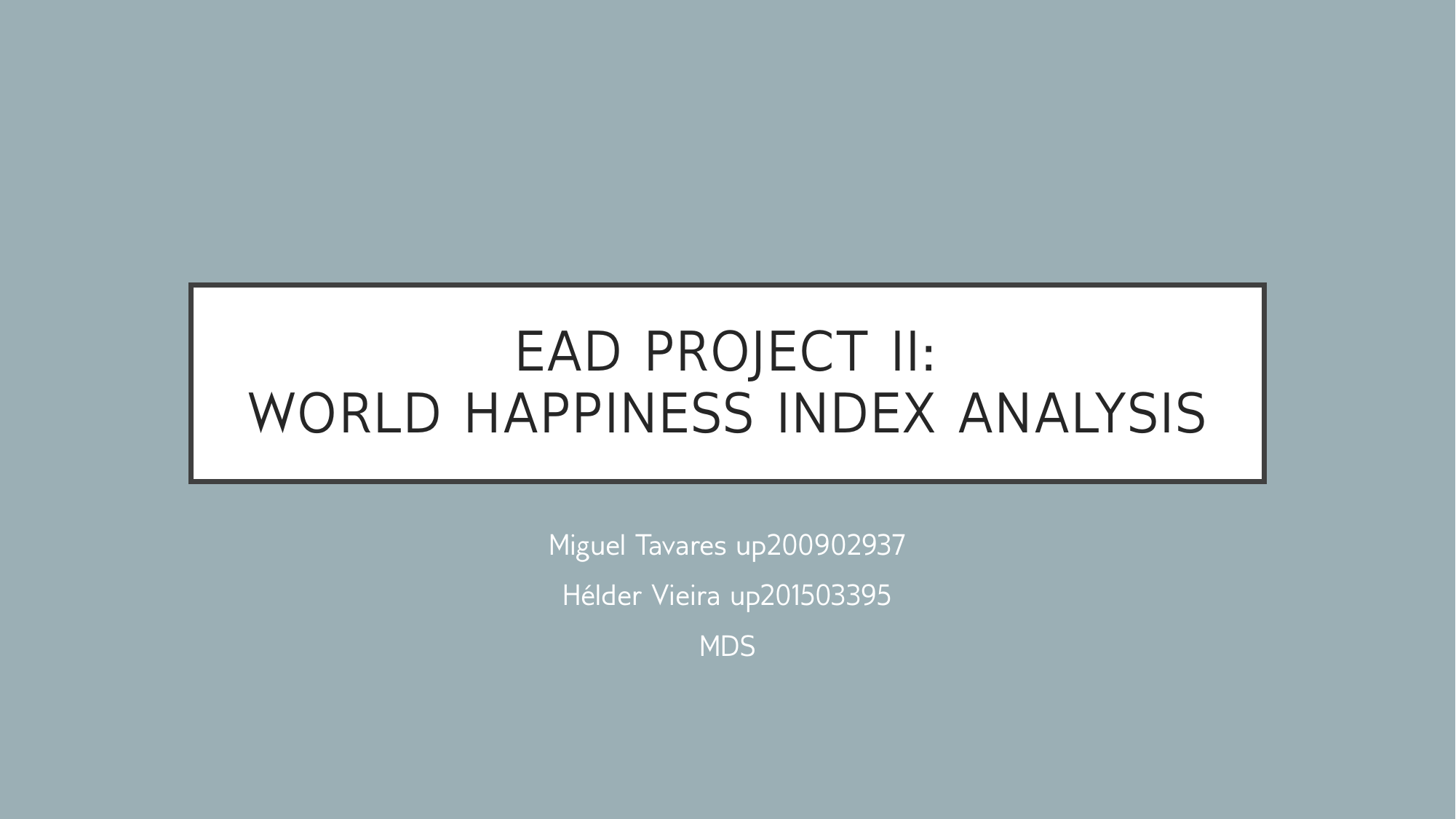

# EAD Project II: World Happiness index analysis
Miguel Tavares up200902937
Hélder Vieira up201503395
MDS